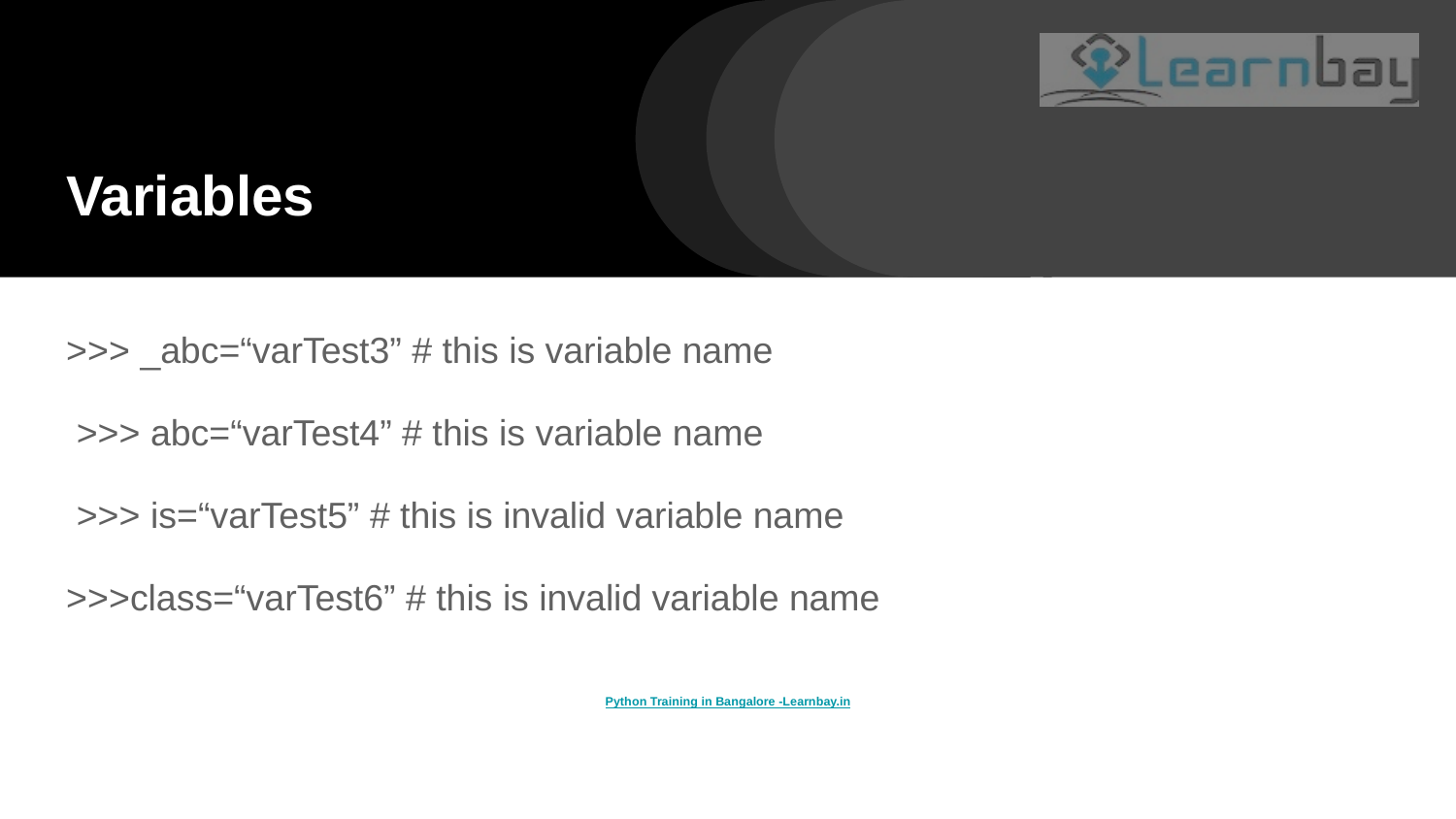

# Variables
>>> _abc=“varTest3” # this is variable name
 >>> abc=“varTest4” # this is variable name
 >>> is=“varTest5” # this is invalid variable name
>>>class=“varTest6” # this is invalid variable name
                                                                                                            Python Training in Bangalore -Learnbay.in